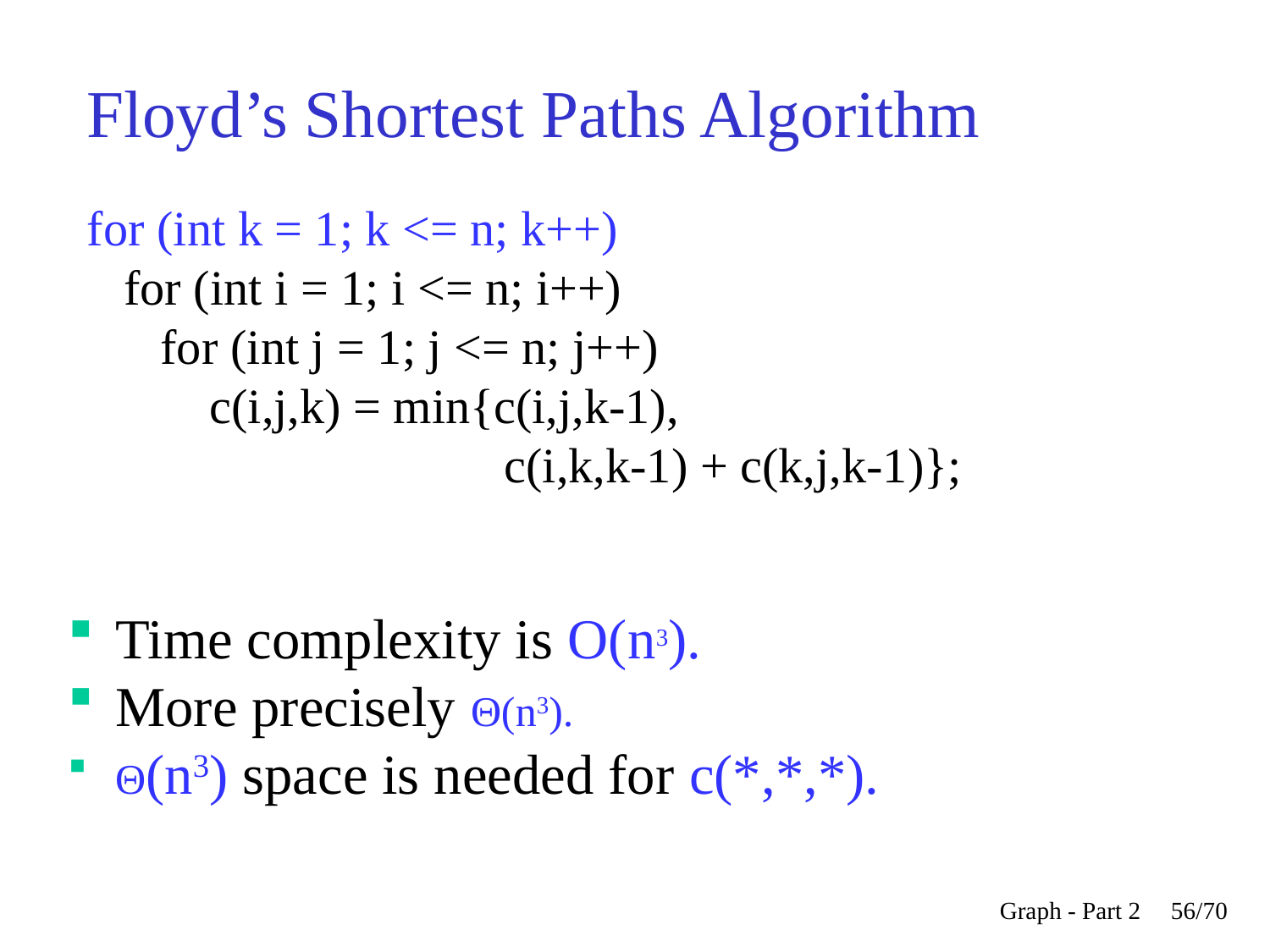

Floyd’s Shortest Paths Algorithm
for (int k = 1; k <= n; k++)
   for (int i = 1; i <= n; i++)
      for (int j = 1; j <= n; j++)
          c(i,j,k) = min{c(i,j,k-1),
                                  c(i,k,k-1) + c(k,j,k-1)};
Time complexity is O(n3).
More precisely Θ(n3).
Θ(n3) space is needed for c(*,*,*).
Graph - Part 2
56/70